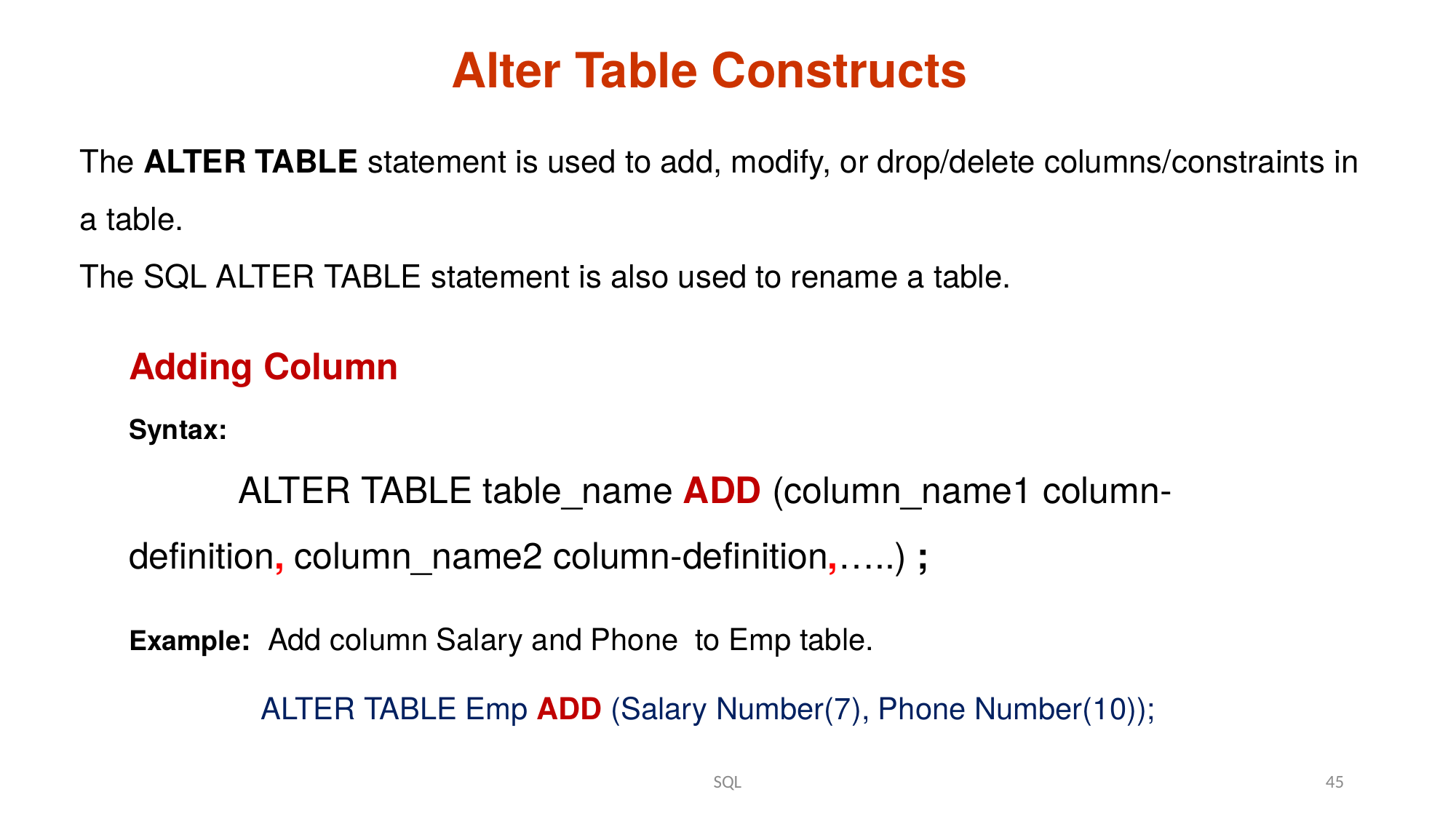

Alter Table Constructs
The ALTER TABLE statement is used to add, modify, or drop/delete columns/constraints in a table.

The SQL ALTER TABLE statement is also used to rename a table.

Adding Column
Syntax:
	ALTER TABLE table_name ADD (column_name1 column-definition, column_name2 column-definition,…..) ;

Example:  Add column Salary and Phone  to Emp table.

	   ALTER TABLE Emp ADD (Salary Number(7), Phone Number(10));
SQL
45